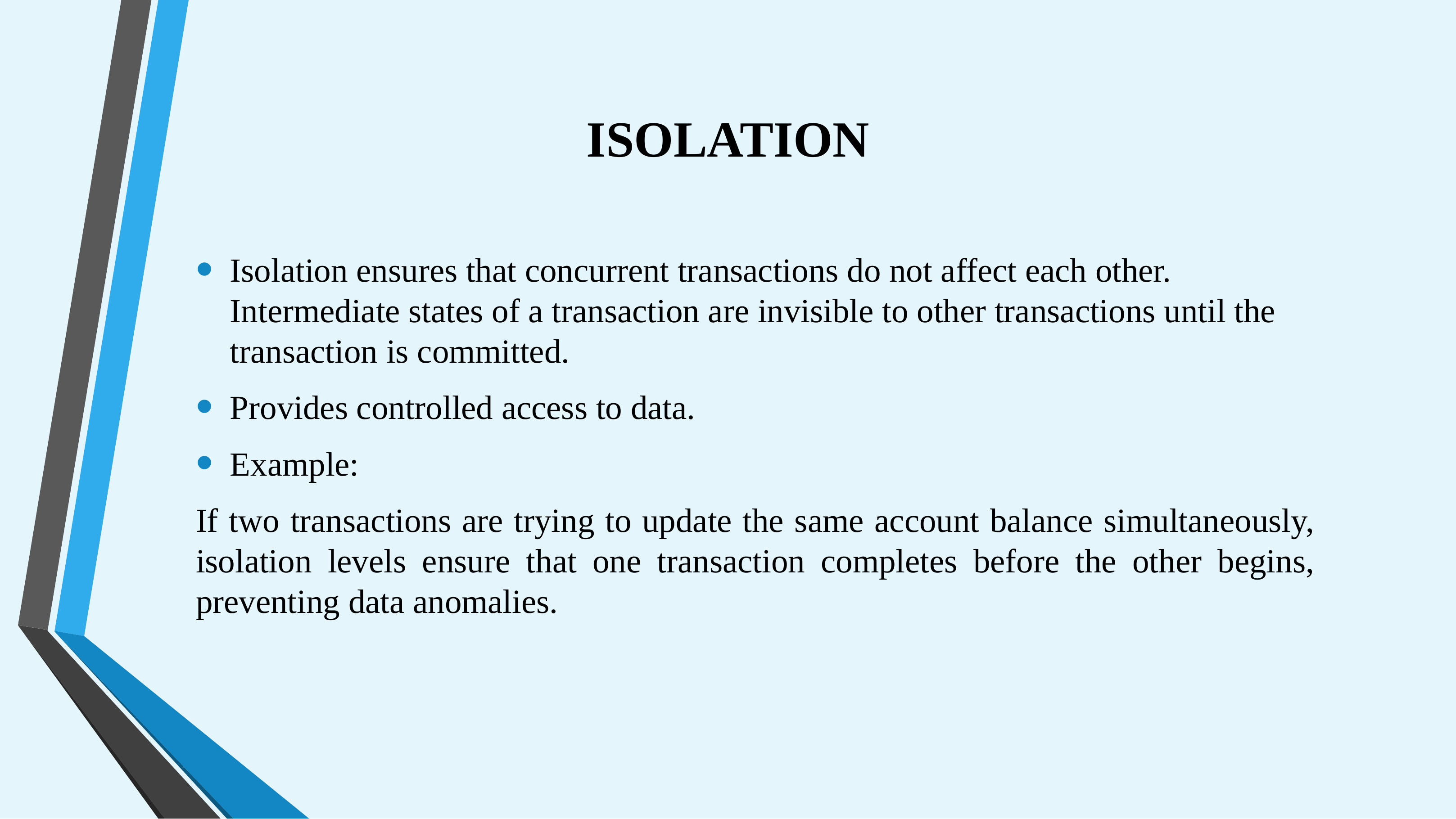

# ISOLATION
Isolation ensures that concurrent transactions do not affect each other. Intermediate states of a transaction are invisible to other transactions until the transaction is committed.
Provides controlled access to data.
Example:
If two transactions are trying to update the same account balance simultaneously, isolation levels ensure that one transaction completes before the other begins, preventing data anomalies.